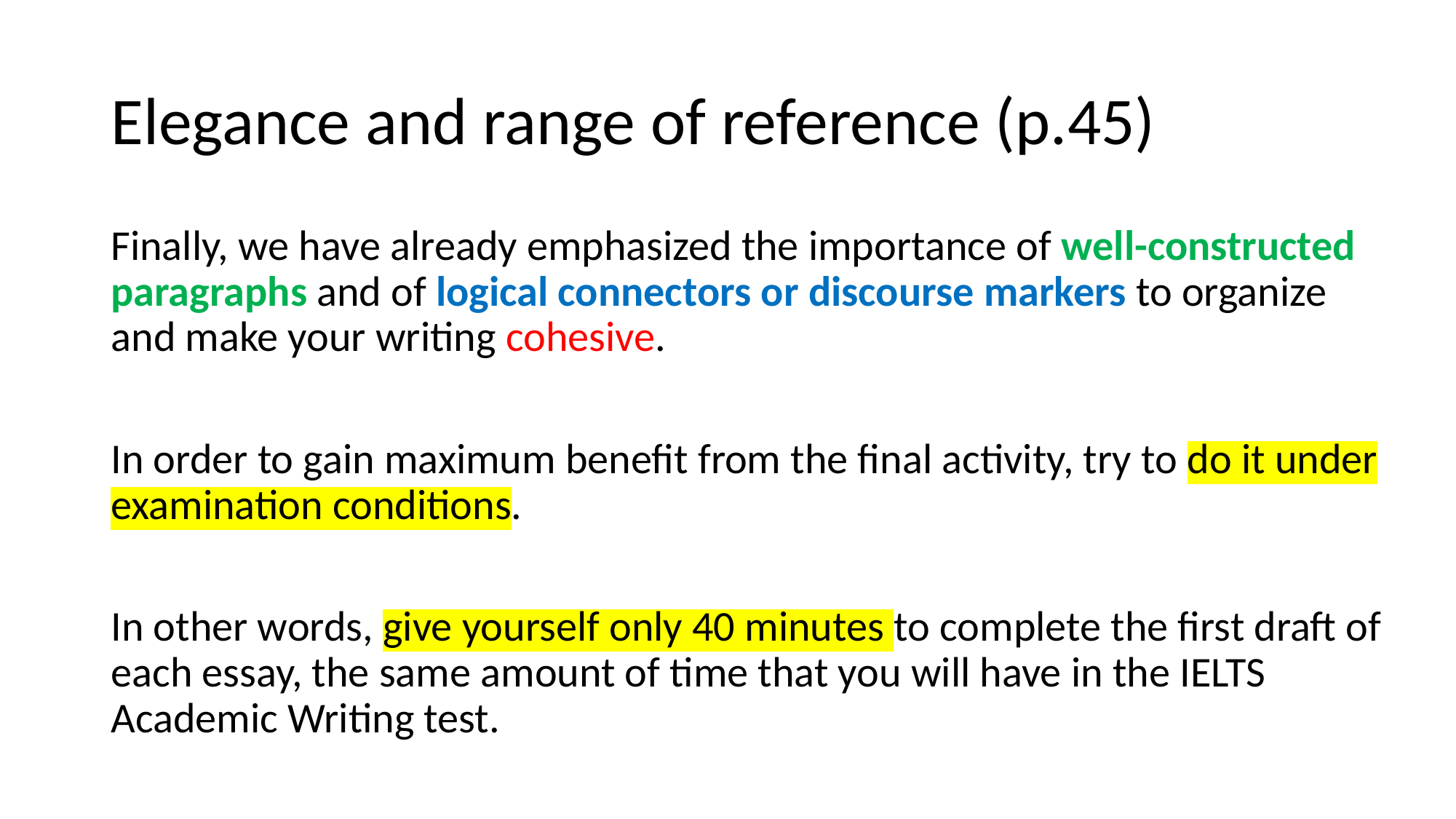

# Elegance and range of reference (p.45)
Finally, we have already emphasized the importance of well-constructed paragraphs and of logical connectors or discourse markers to organize and make your writing cohesive.

In order to gain maximum benefit from the final activity, try to do it under examination conditions.

In other words, give yourself only 40 minutes to complete the first draft of each essay, the same amount of time that you will have in the IELTS Academic Writing test.